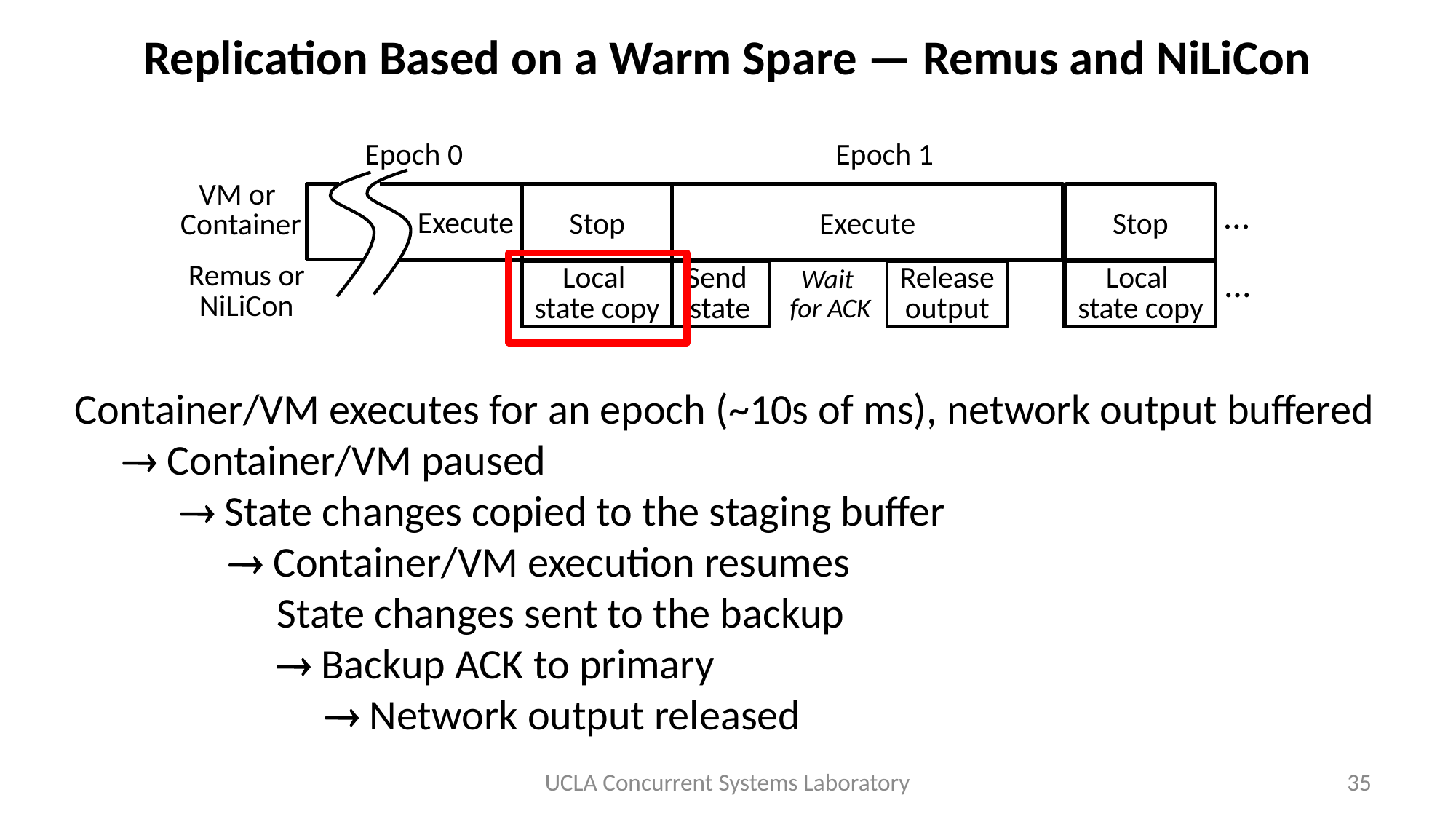

# Replication Based on a Warm Spare — Remus and NiLiCon
Epoch 0
Epoch 1

VM or
Container
Stop
Local
state copy
Execute
Stop
Local
state copy
…
Execute

…
Remus or
NiLiCon
Send
state
Wait
for ACK
Release output
Container/VM executes for an epoch (~10s of ms), network output buffered
     → Container/VM paused
           → State changes copied to the staging buffer
                → Container/VM execution resumes
                     State changes sent to the backup
                     → Backup ACK to primary
                          → Network output released
UCLA Concurrent Systems Laboratory
35